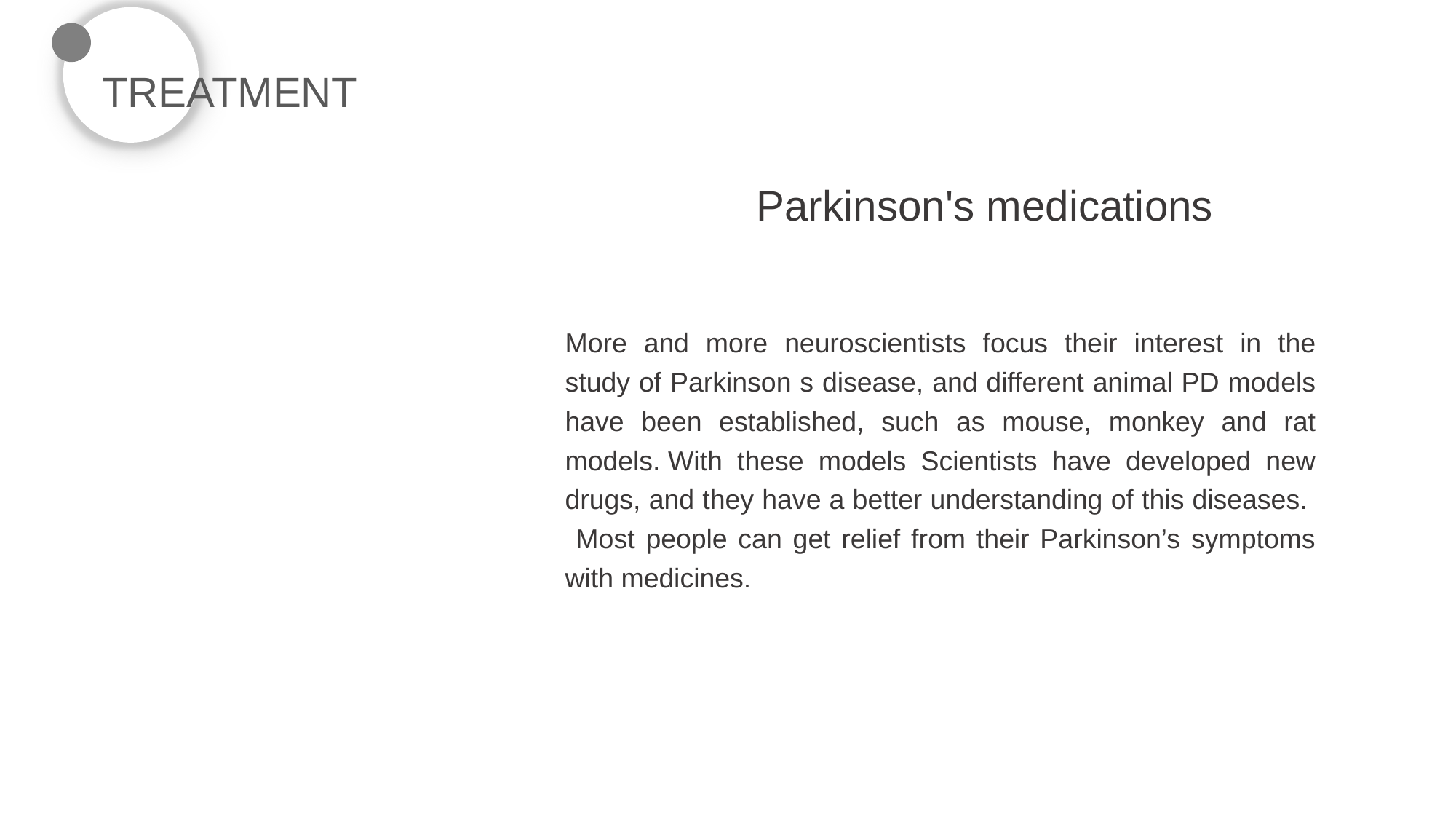

TREATMENT
Parkinson's medications
More and more neuroscientists focus their interest in the study of Parkinson s disease, and different animal PD models have been established, such as mouse, monkey and rat models. With these models Scientists have developed new drugs, and they have a better understanding of this diseases.   Most people can get relief from their Parkinson’s symptoms with medicines.
13